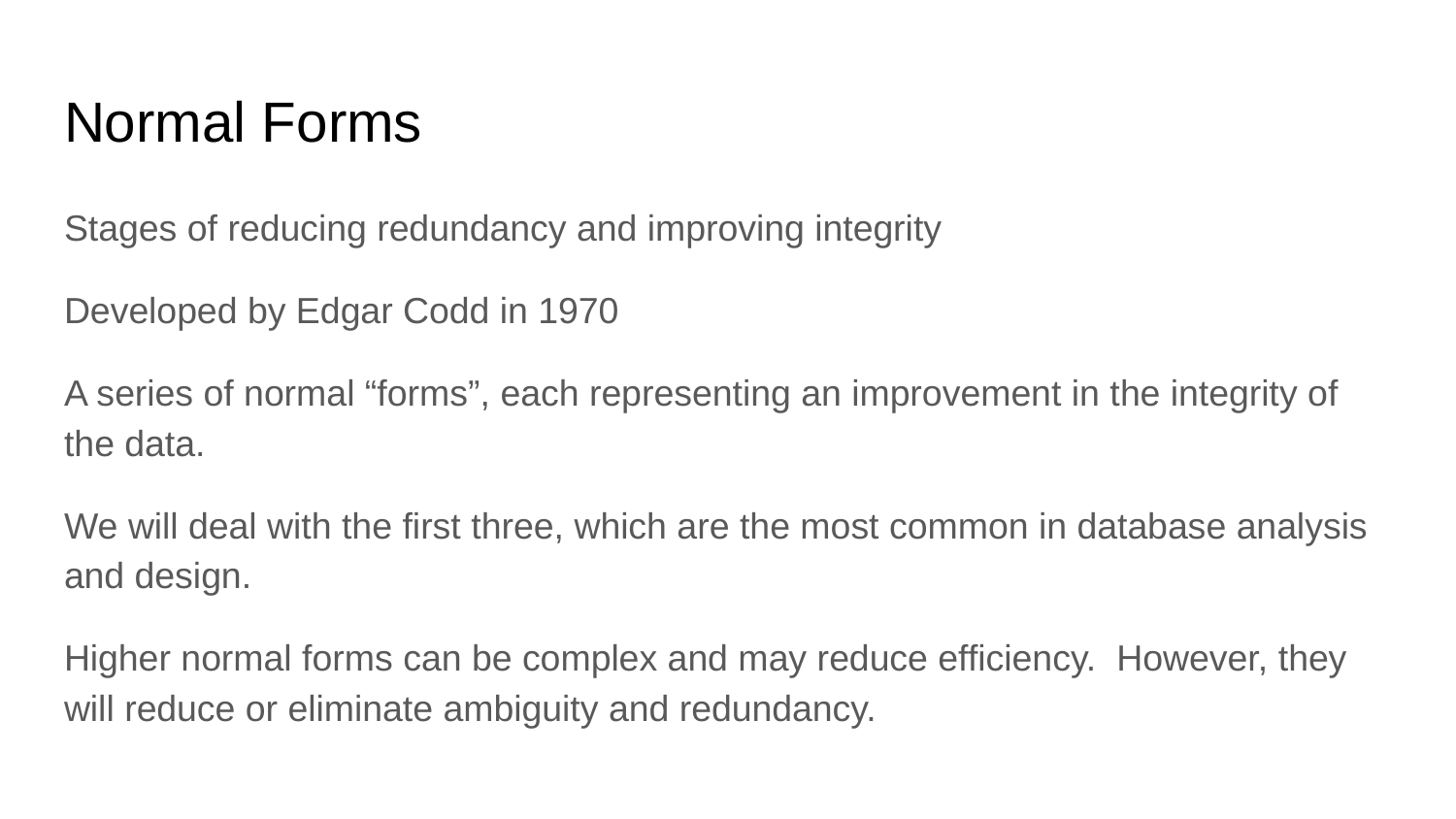

# Normal Forms
Stages of reducing redundancy and improving integrity
Developed by Edgar Codd in 1970
A series of normal “forms”, each representing an improvement in the integrity of the data.
We will deal with the first three, which are the most common in database analysis and design.
Higher normal forms can be complex and may reduce efficiency.  However, they will reduce or eliminate ambiguity and redundancy.